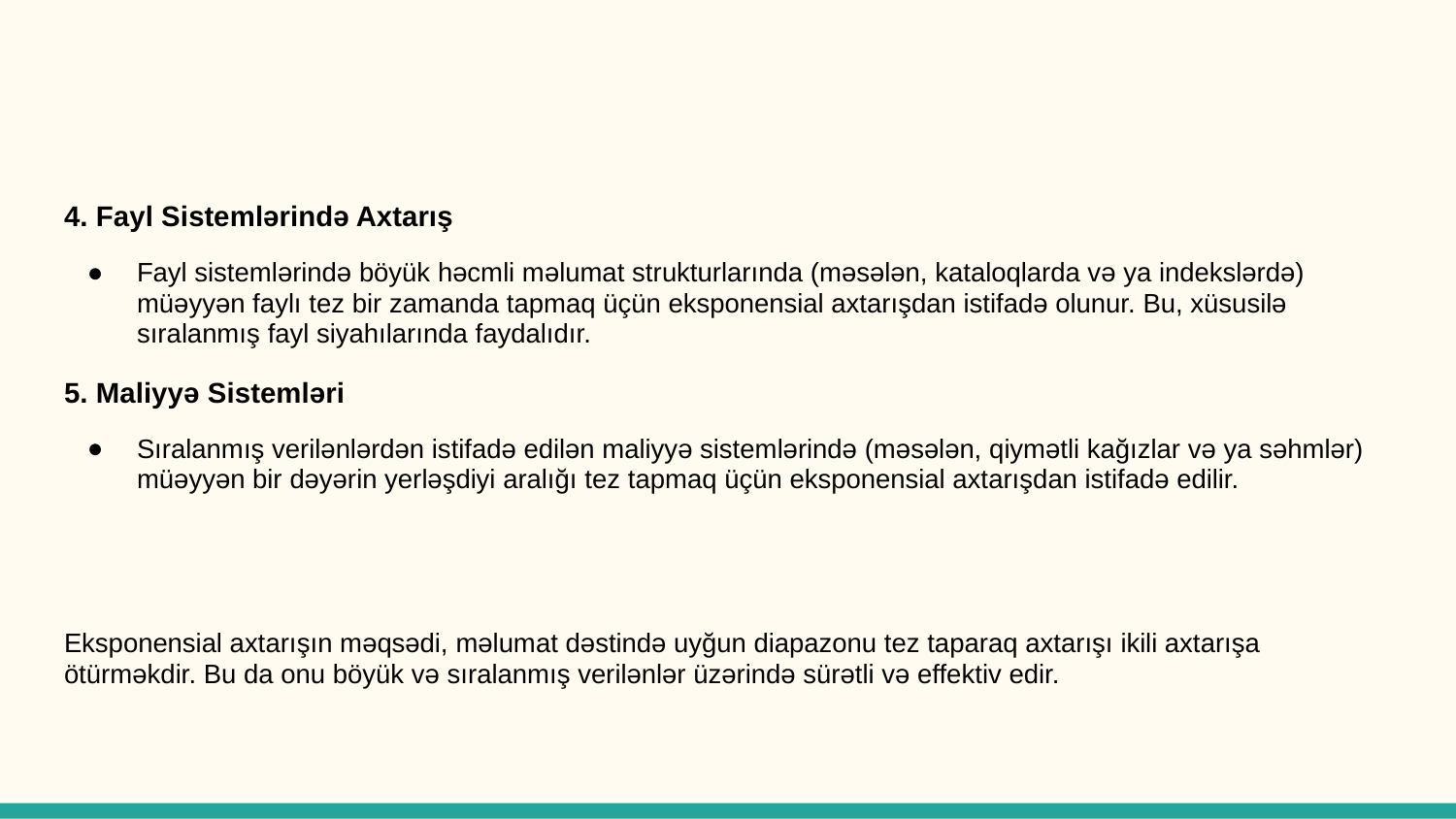

4. Fayl Sistemlərində Axtarış
Fayl sistemlərində böyük həcmli məlumat strukturlarında (məsələn, kataloqlarda və ya indekslərdə) müəyyən faylı tez bir zamanda tapmaq üçün eksponensial axtarışdan istifadə olunur. Bu, xüsusilə sıralanmış fayl siyahılarında faydalıdır.
5. Maliyyə Sistemləri
Sıralanmış verilənlərdən istifadə edilən maliyyə sistemlərində (məsələn, qiymətli kağızlar və ya səhmlər) müəyyən bir dəyərin yerləşdiyi aralığı tez tapmaq üçün eksponensial axtarışdan istifadə edilir.

Eksponensial axtarışın məqsədi, məlumat dəstində uyğun diapazonu tez taparaq axtarışı ikili axtarışa ötürməkdir. Bu da onu böyük və sıralanmış verilənlər üzərində sürətli və effektiv edir.